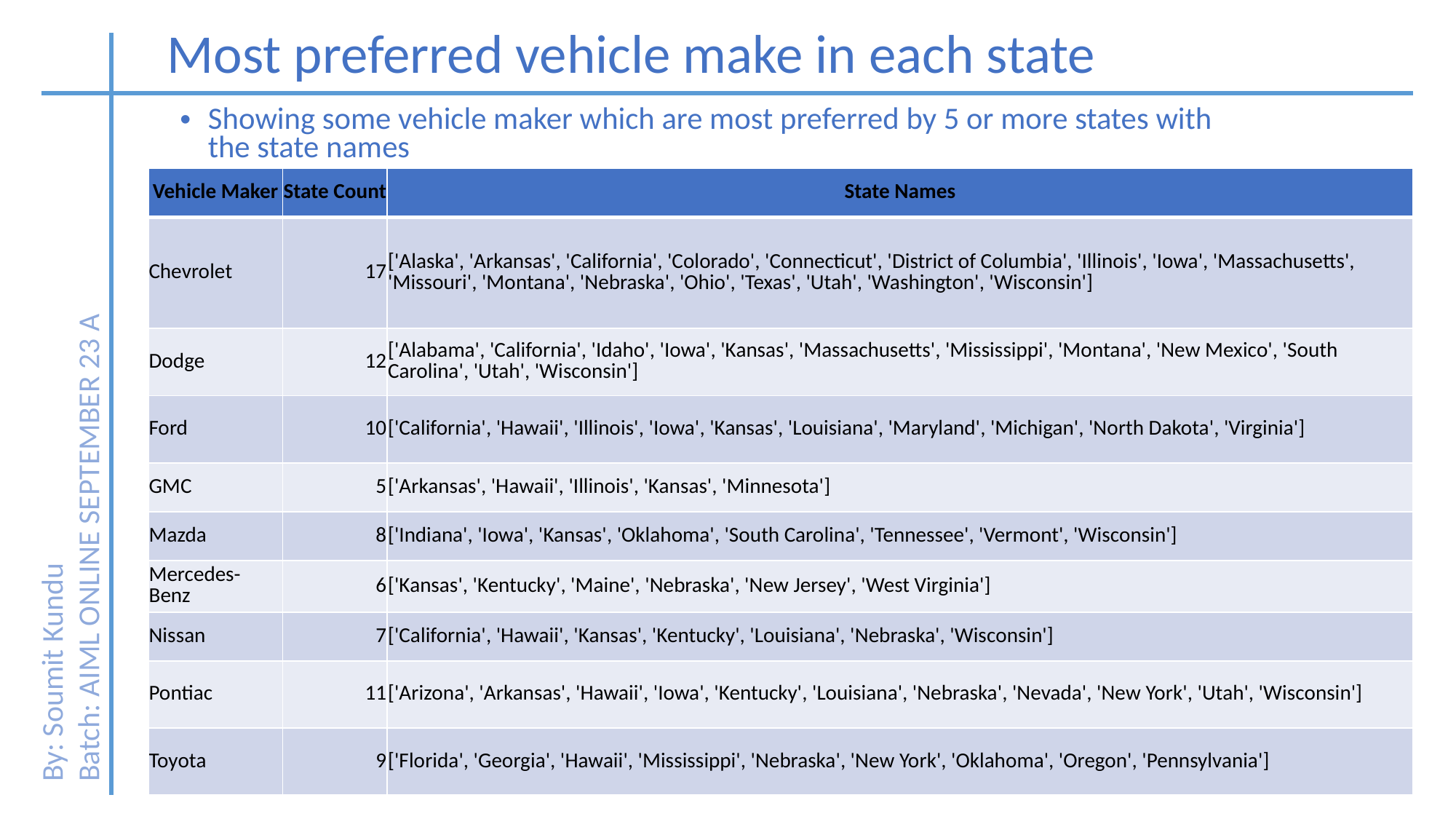

Most preferred vehicle make in each state
Showing some vehicle maker which are most preferred by 5 or more states with the state names
| Vehicle Maker | State Count | State Names |
| --- | --- | --- |
| Chevrolet | 17 | ['Alaska', 'Arkansas', 'California', 'Colorado', 'Connecticut', 'District of Columbia', 'Illinois', 'Iowa', 'Massachusetts', 'Missouri', 'Montana', 'Nebraska', 'Ohio', 'Texas', 'Utah', 'Washington', 'Wisconsin'] |
| Dodge | 12 | ['Alabama', 'California', 'Idaho', 'Iowa', 'Kansas', 'Massachusetts', 'Mississippi', 'Montana', 'New Mexico', 'South Carolina', 'Utah', 'Wisconsin'] |
| Ford | 10 | ['California', 'Hawaii', 'Illinois', 'Iowa', 'Kansas', 'Louisiana', 'Maryland', 'Michigan', 'North Dakota', 'Virginia'] |
| GMC | 5 | ['Arkansas', 'Hawaii', 'Illinois', 'Kansas', 'Minnesota'] |
| Mazda | 8 | ['Indiana', 'Iowa', 'Kansas', 'Oklahoma', 'South Carolina', 'Tennessee', 'Vermont', 'Wisconsin'] |
| Mercedes-Benz | 6 | ['Kansas', 'Kentucky', 'Maine', 'Nebraska', 'New Jersey', 'West Virginia'] |
| Nissan | 7 | ['California', 'Hawaii', 'Kansas', 'Kentucky', 'Louisiana', 'Nebraska', 'Wisconsin'] |
| Pontiac | 11 | ['Arizona', 'Arkansas', 'Hawaii', 'Iowa', 'Kentucky', 'Louisiana', 'Nebraska', 'Nevada', 'New York', 'Utah', 'Wisconsin'] |
| Toyota | 9 | ['Florida', 'Georgia', 'Hawaii', 'Mississippi', 'Nebraska', 'New York', 'Oklahoma', 'Oregon', 'Pennsylvania'] |
By: Soumit Kundu
Batch: AIML ONLINE SEPTEMBER 23 A